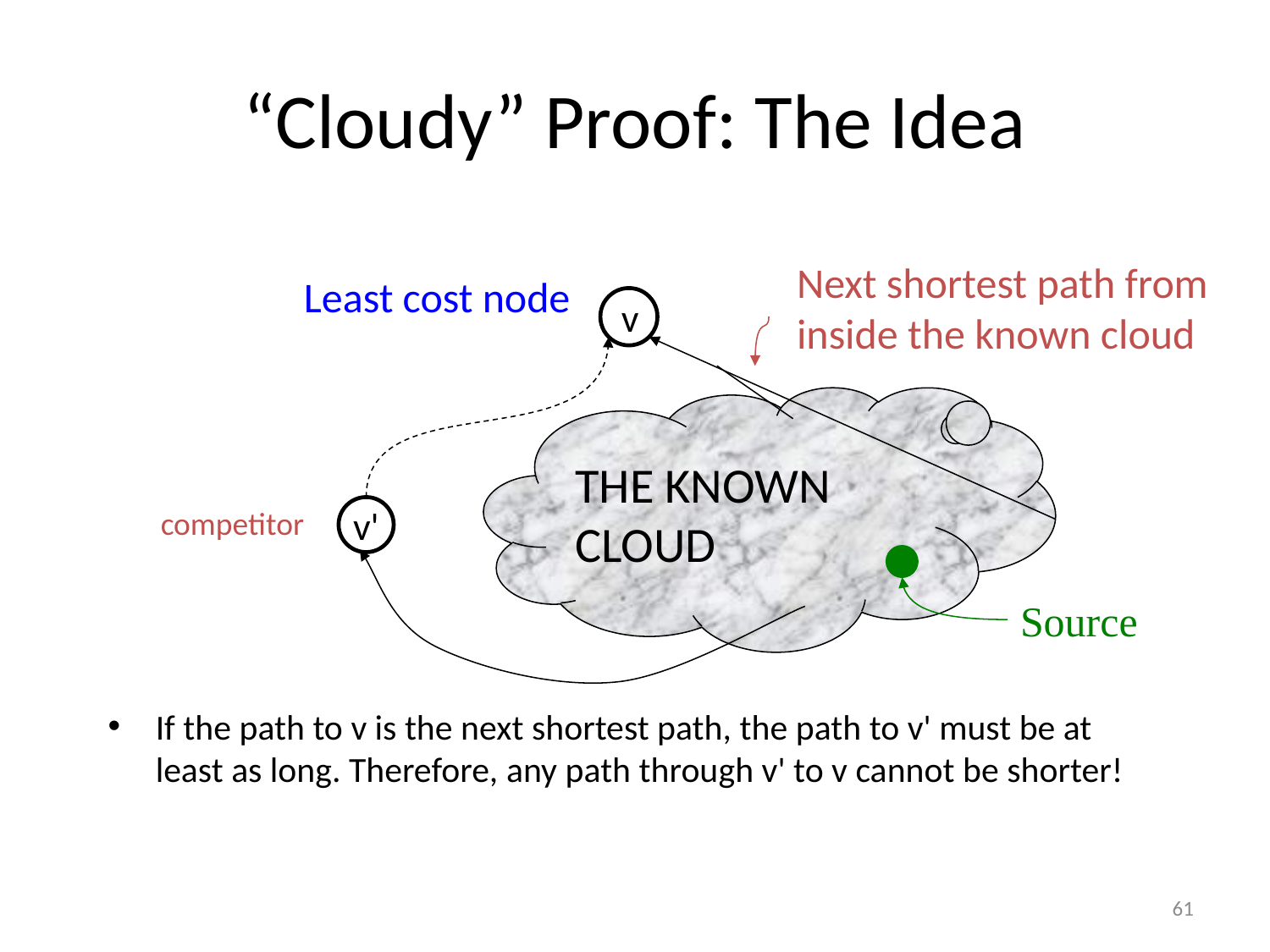

# “Cloudy” Proof: The Idea
Next shortest path from
inside the known cloud
Least cost node
v

THE KNOWN
CLOUD
competitor
v'

Source
If the path to v is the next shortest path, the path to v' must be at least as long. Therefore, any path through v' to v cannot be shorter!
61